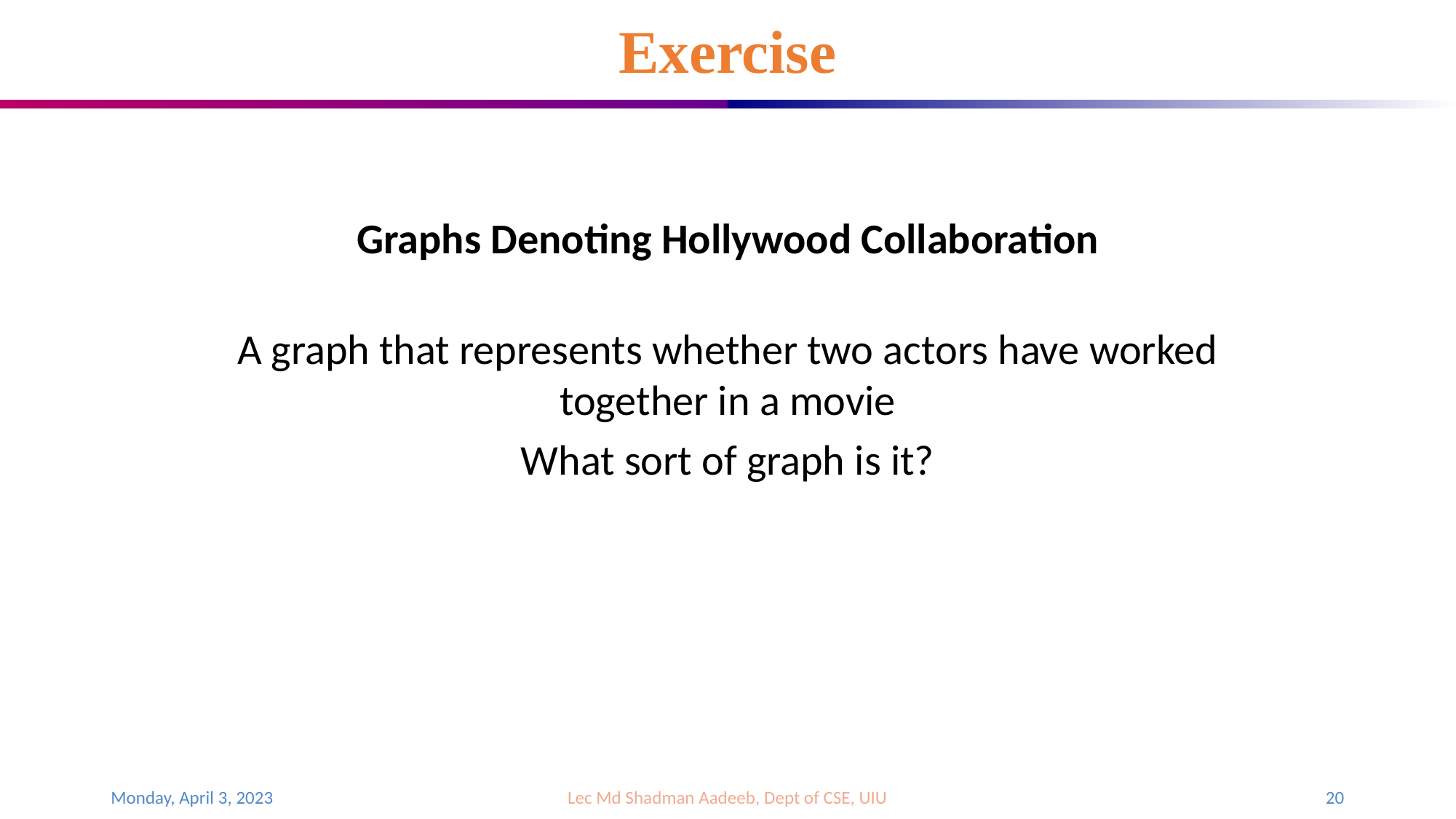

# Exercise

Graphs Denoting Hollywood Collaboration

A graph that represents whether two actors have worked
together in a movie
What sort of graph is it?

Monday, April 3, 2023
Lec Md Shadman Aadeeb, Dept of CSE, UIU
20